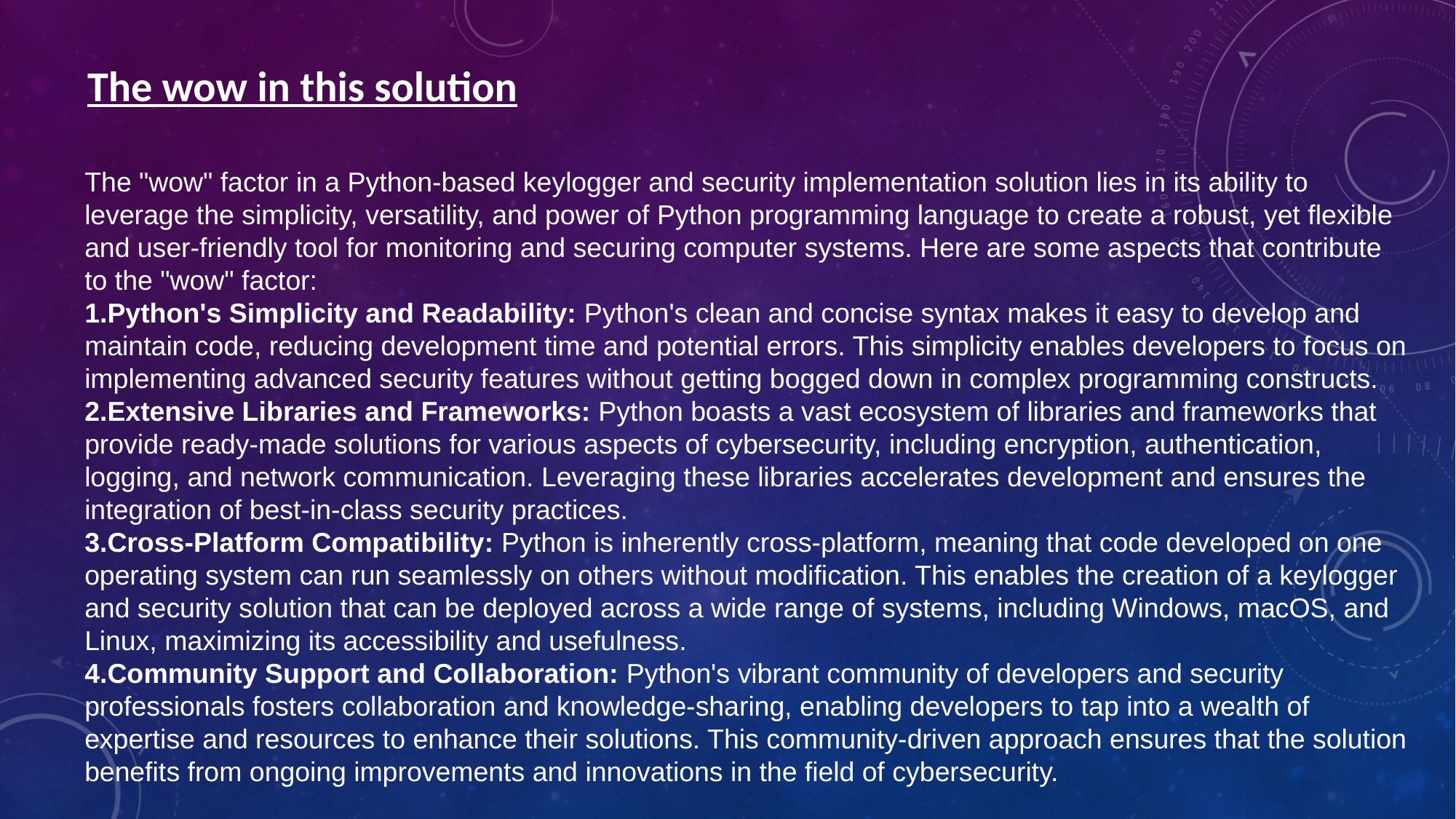

The wow in this solution
The "wow" factor in a Python-based keylogger and security implementation solution lies in its ability to leverage the simplicity, versatility, and power of Python programming language to create a robust, yet flexible and user-friendly tool for monitoring and securing computer systems. Here are some aspects that contribute to the "wow" factor:
Python's Simplicity and Readability: Python's clean and concise syntax makes it easy to develop and maintain code, reducing development time and potential errors. This simplicity enables developers to focus on implementing advanced security features without getting bogged down in complex programming constructs.
Extensive Libraries and Frameworks: Python boasts a vast ecosystem of libraries and frameworks that provide ready-made solutions for various aspects of cybersecurity, including encryption, authentication, logging, and network communication. Leveraging these libraries accelerates development and ensures the integration of best-in-class security practices.
Cross-Platform Compatibility: Python is inherently cross-platform, meaning that code developed on one operating system can run seamlessly on others without modification. This enables the creation of a keylogger and security solution that can be deployed across a wide range of systems, including Windows, macOS, and Linux, maximizing its accessibility and usefulness.
Community Support and Collaboration: Python's vibrant community of developers and security professionals fosters collaboration and knowledge-sharing, enabling developers to tap into a wealth of expertise and resources to enhance their solutions. This community-driven approach ensures that the solution benefits from ongoing improvements and innovations in the field of cybersecurity.